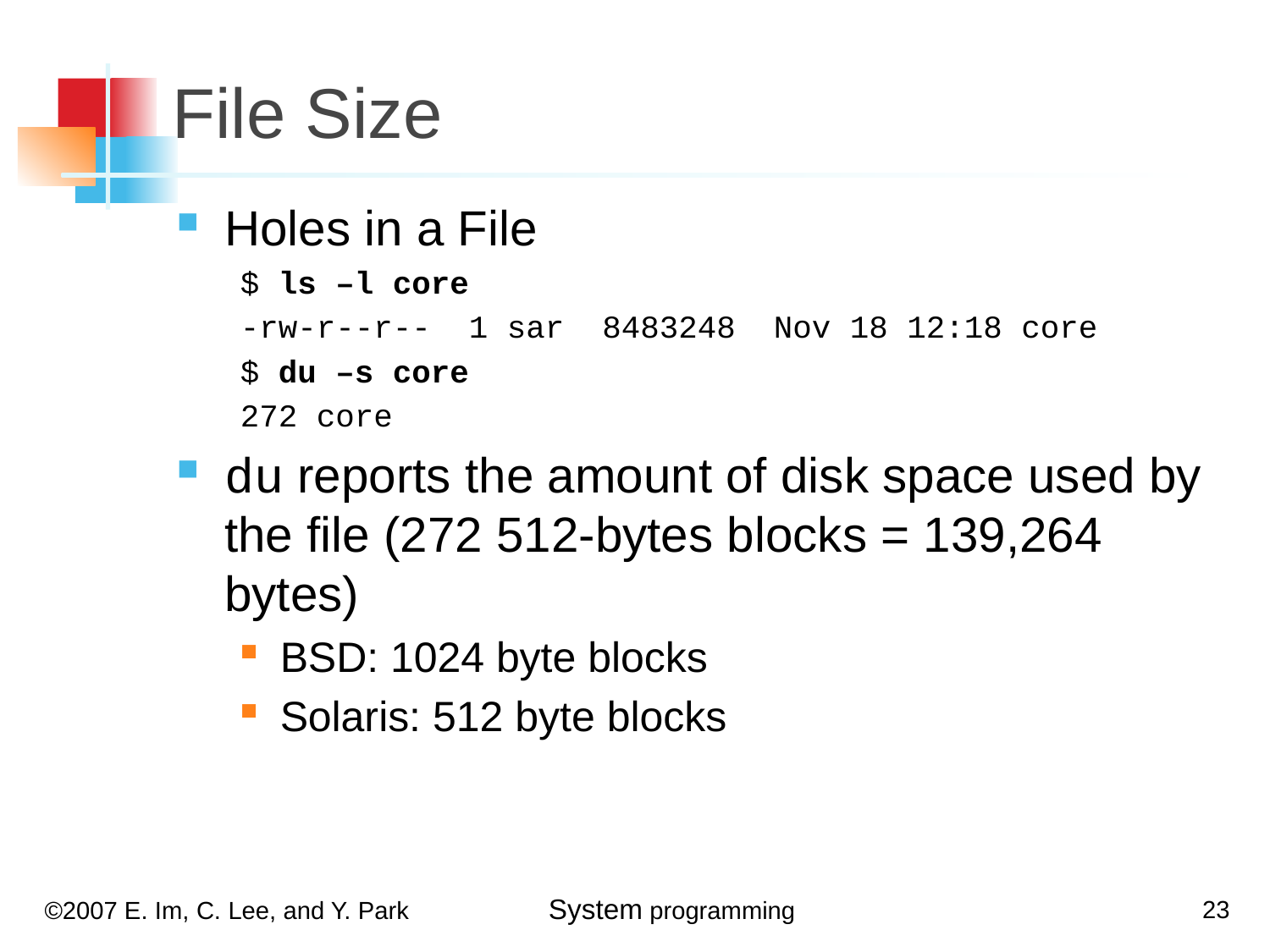

# File Size
Holes in a File
$ ls –l core
-rw-r--r--  1 sar  8483248  Nov 18 12:18 core
$ du –s core
272 core
du reports the amount of disk space used by the file (272 512-bytes blocks = 139,264 bytes)
BSD: 1024 byte blocks
Solaris: 512 byte blocks
23
©2007 E. Im, C. Lee, and Y. Park